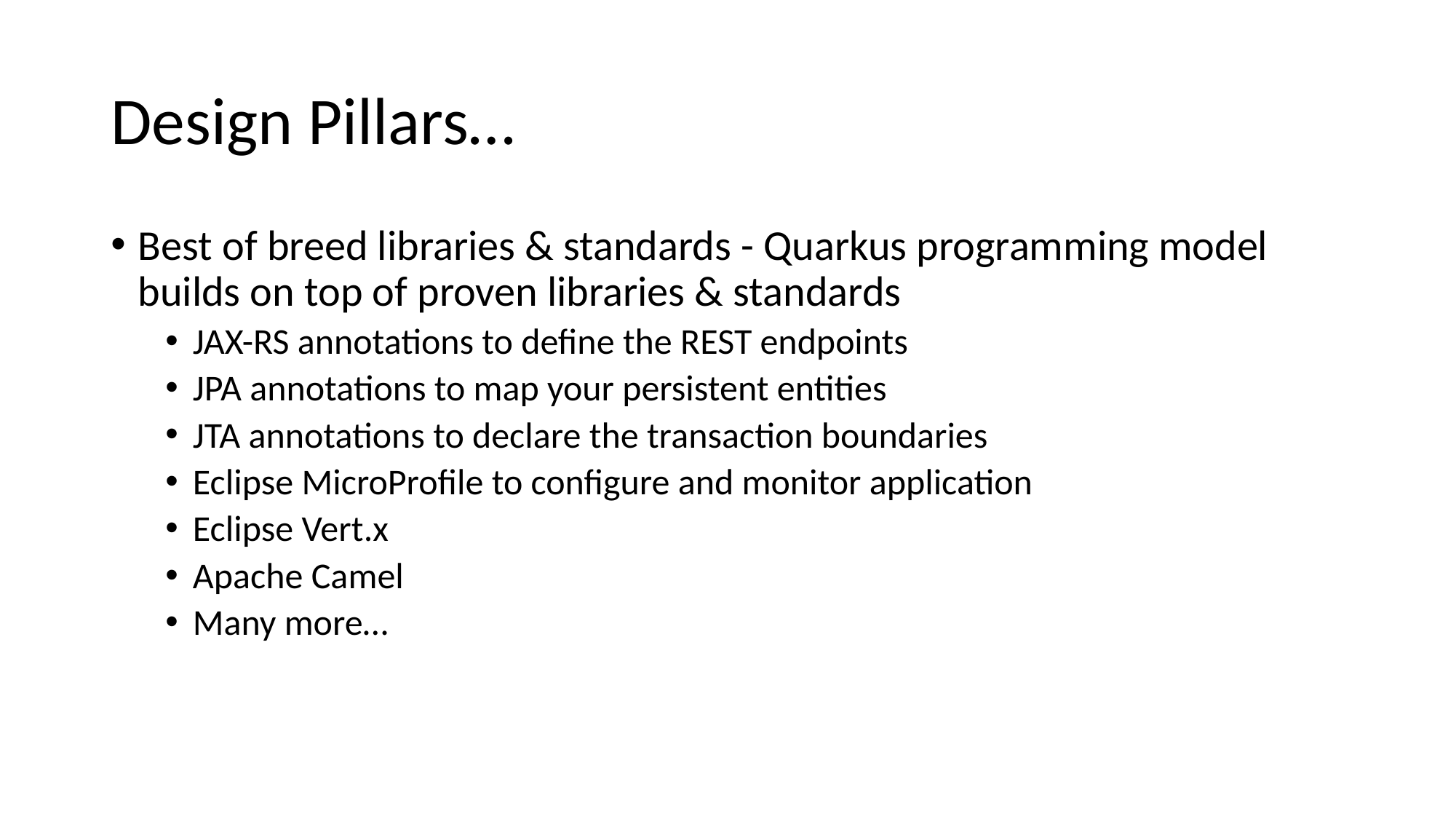

# Design Pillars…
Best of breed libraries & standards - Quarkus programming model builds on top of proven libraries & standards
JAX-RS annotations to define the REST endpoints
JPA annotations to map your persistent entities
JTA annotations to declare the transaction boundaries
Eclipse MicroProfile to configure and monitor application
Eclipse Vert.x
Apache Camel
Many more…